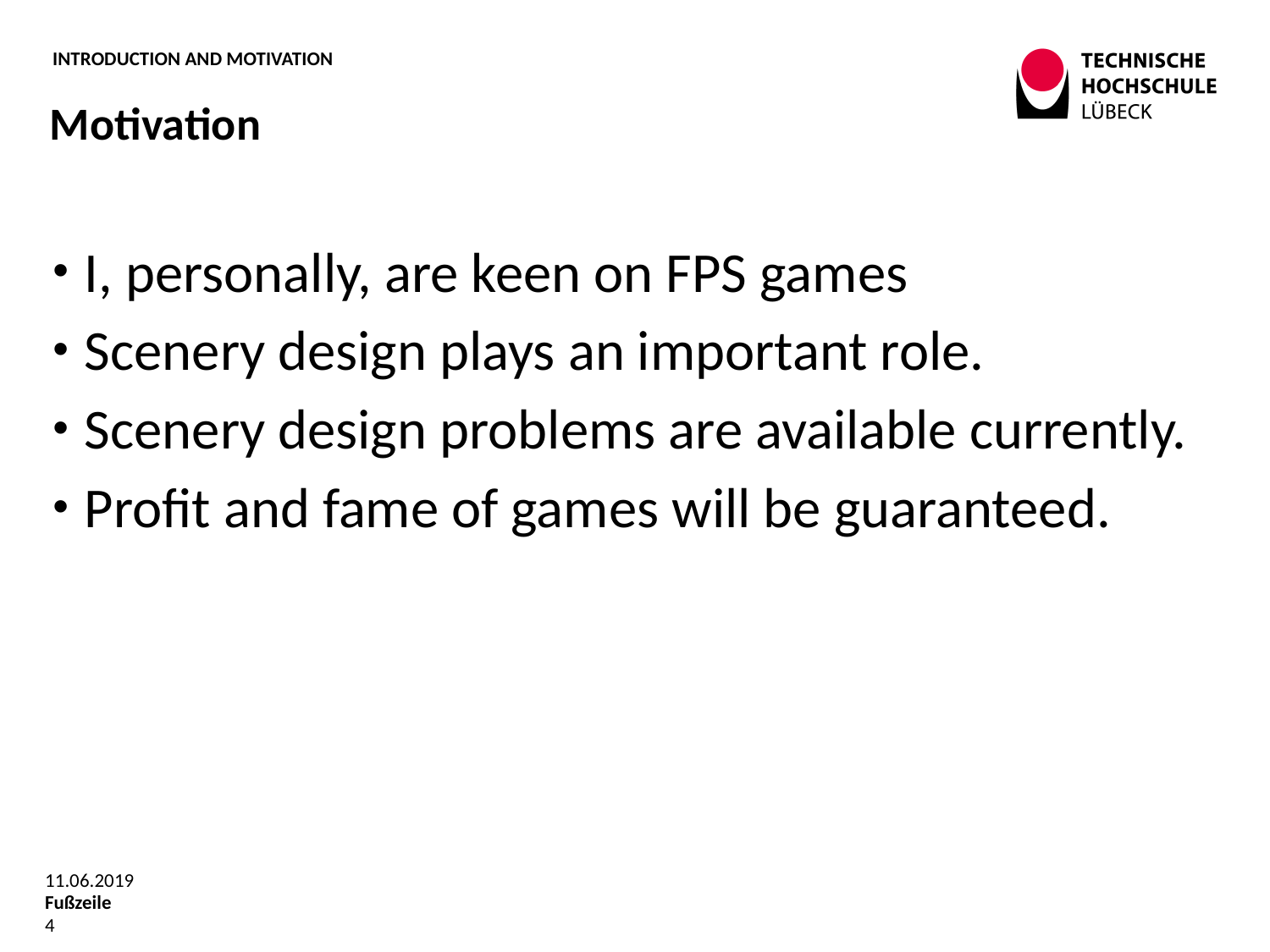

# Introduction and motivation
Motivation
I, personally, are keen on FPS games
Scenery design plays an important role.
Scenery design problems are available currently.
Profit and fame of games will be guaranteed.
11.06.2019
Fußzeile

4